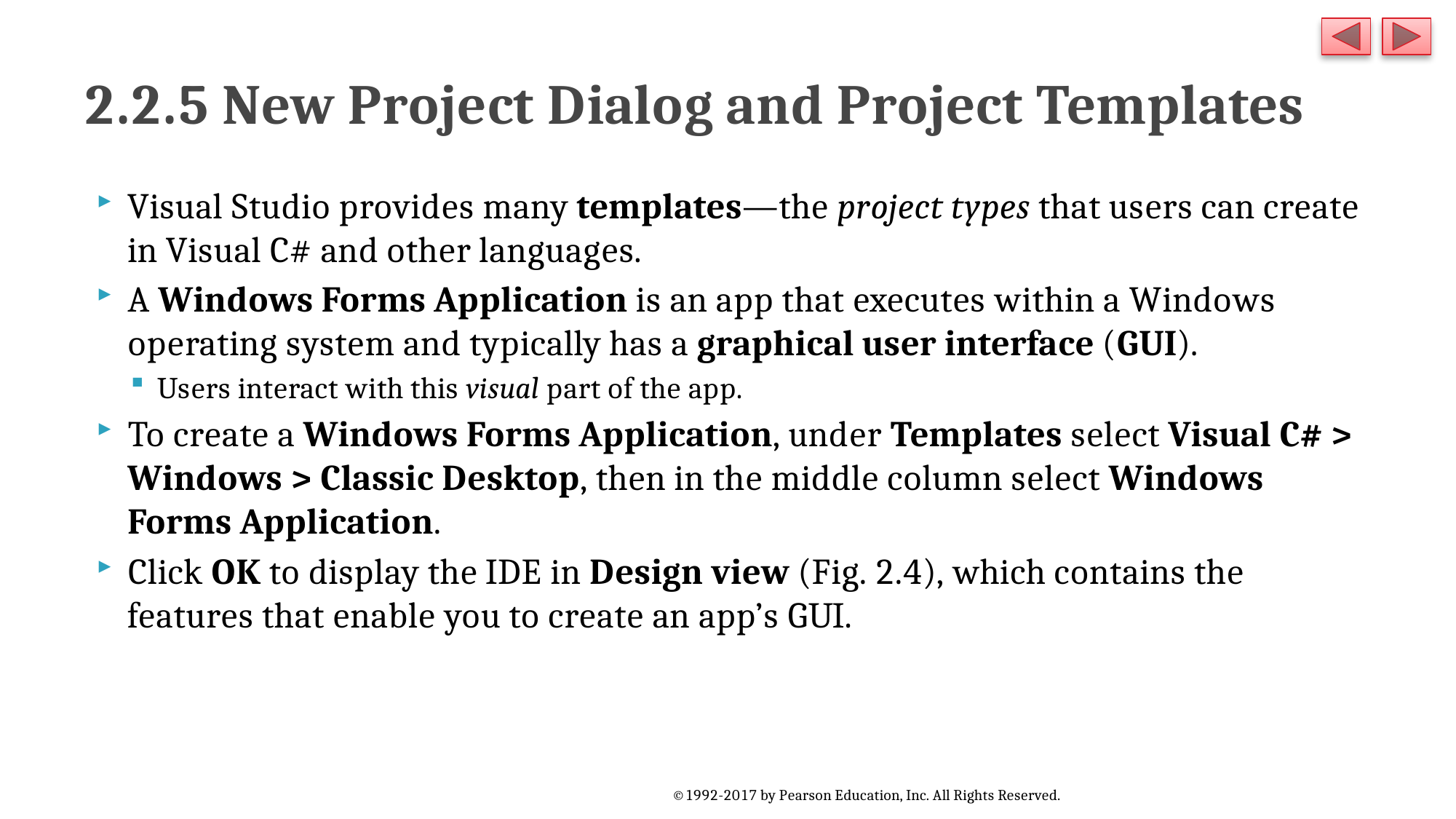

# 2.2.5 New Project Dialog and Project Templates
Visual Studio provides many templates—the project types that users can create in Visual C# and other languages.
A Windows Forms Application is an app that executes within a Windows operating system and typically has a graphical user interface (GUI).
Users interact with this visual part of the app.
To create a Windows Forms Application, under Templates select Visual C# > Windows > Classic Desktop, then in the middle column select Windows Forms Application.
Click OK to display the IDE in Design view (Fig. 2.4), which contains the features that enable you to create an app’s GUI.

©1992-2017 by Pearson Education, Inc. All Rights Reserved.